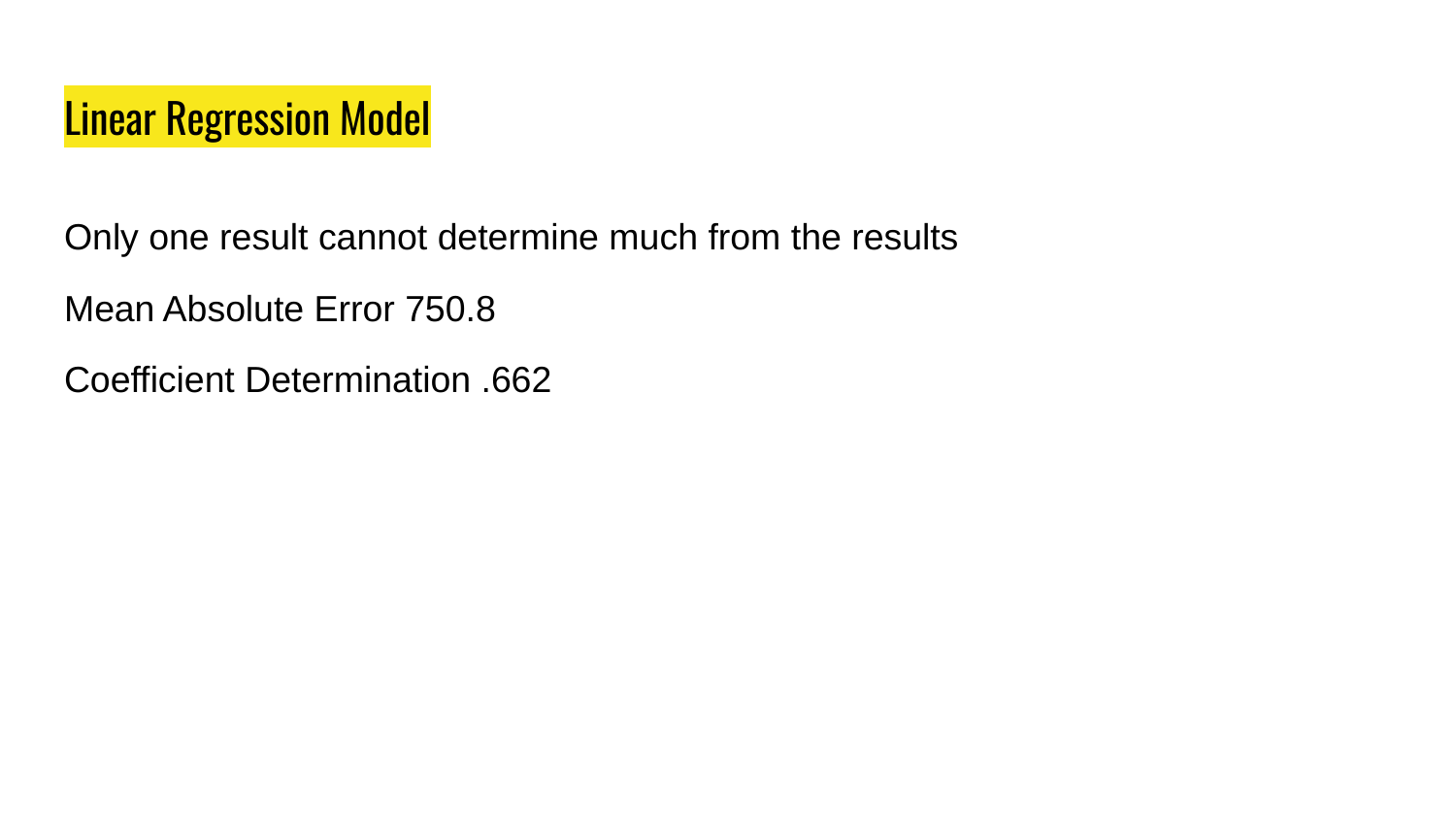

# Linear Regression Model
Only one result cannot determine much from the results
Mean Absolute Error 750.8
Coefficient Determination .662